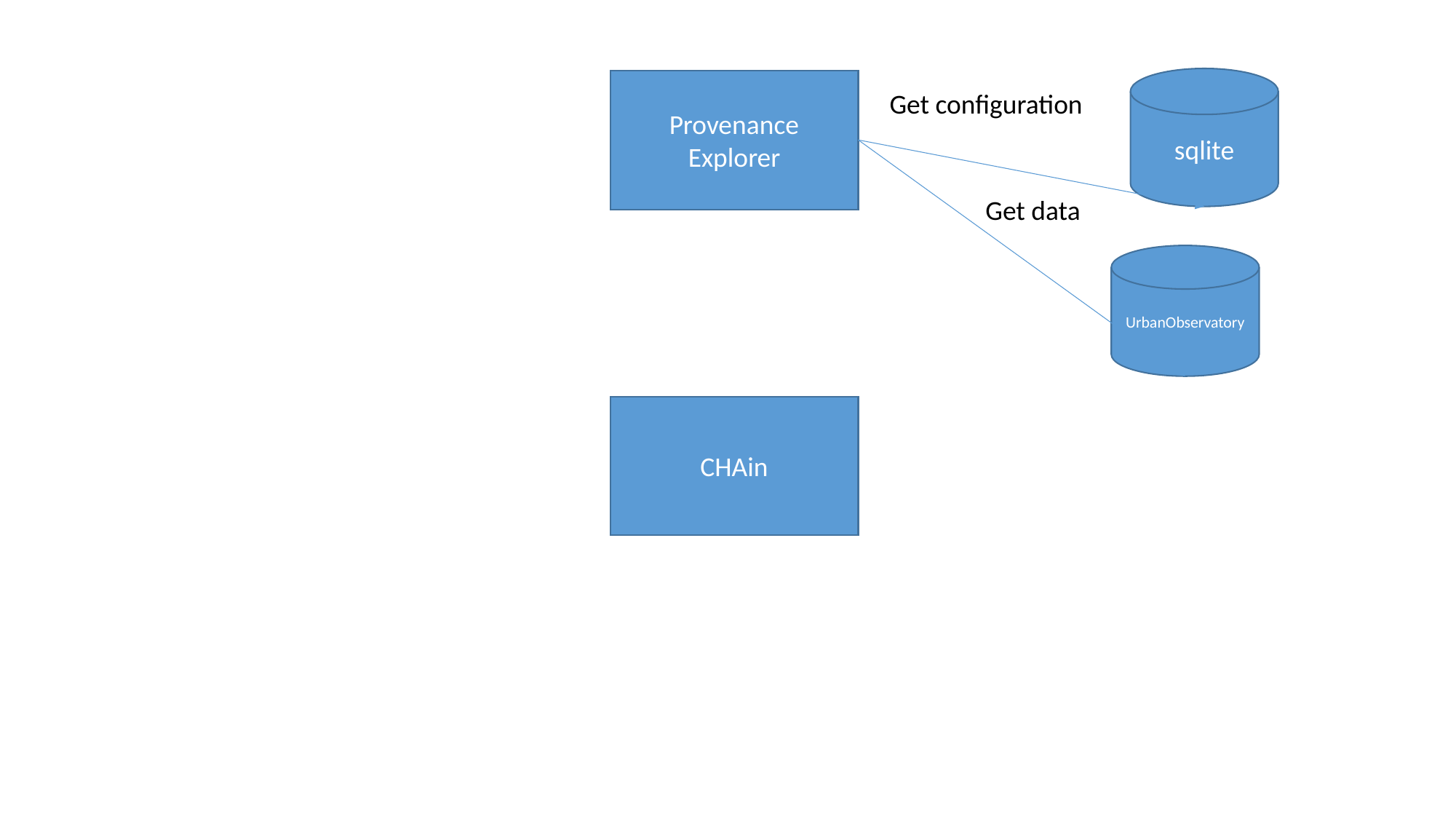

sqlite
Provenance Explorer
Get configuration
Get data
UrbanObservatory
CHAin